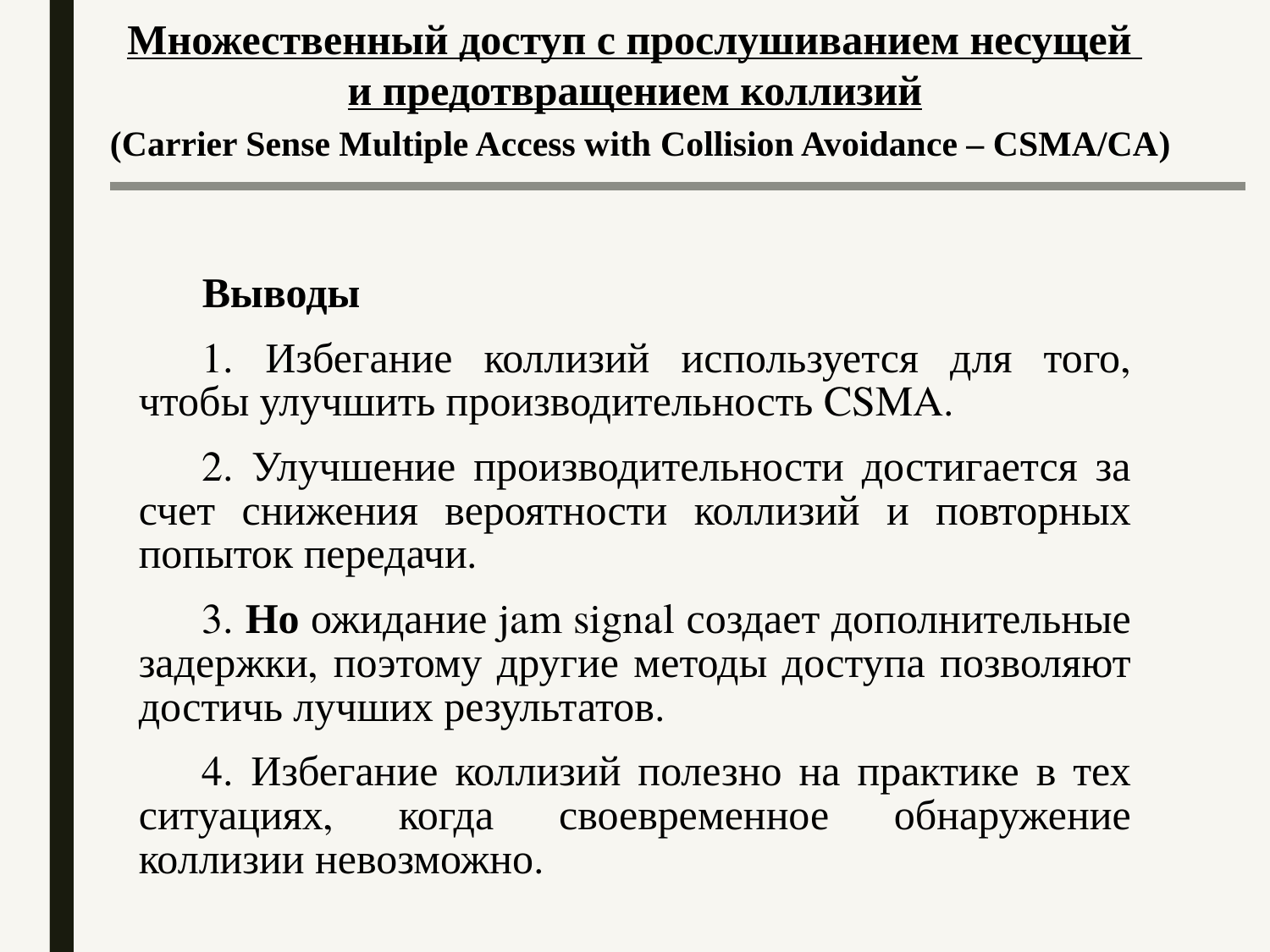

Множественный доступ с прослушиванием несущей
и предотвращением коллизий
 (Carrier Sense Multiple Access with Collision Avoidance – CSMA/CA)
Выводы
1. Избегание коллизий используется для того, чтобы улучшить производительность CSMA.
2. Улучшение производительности достигается за счет снижения вероятности коллизий и повторных попыток передачи.
3. Но ожидание jam signal создает дополнительные задержки, поэтому другие методы доступа позволяют достичь лучших результатов.
4. Избегание коллизий полезно на практике в тех ситуациях, когда своевременное обнаружение коллизии невозможно.